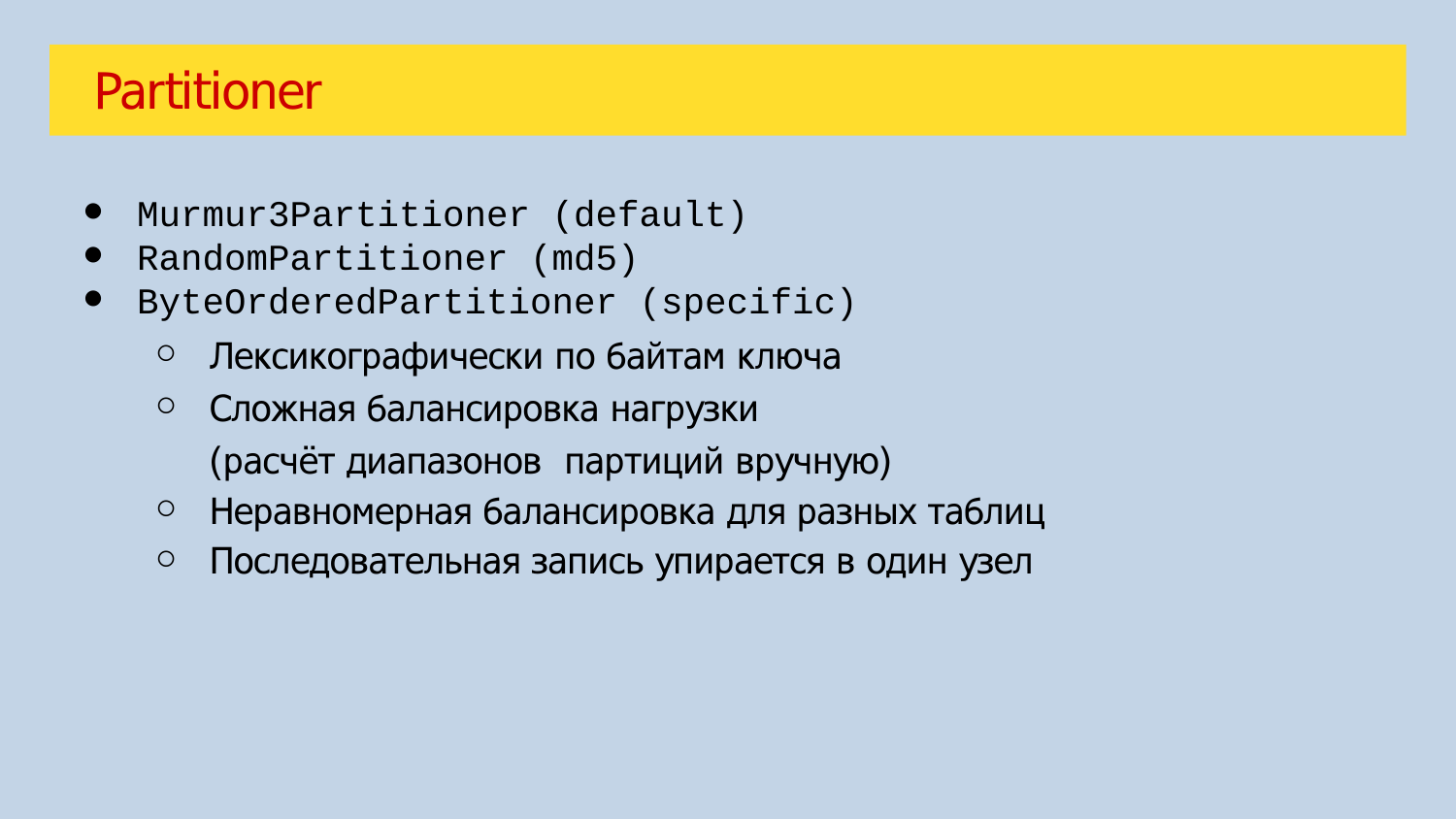

Partitioner
Murmur3Partitioner (default)
RandomPartitioner (md5)
ByteOrderedPartitioner (specific)
Лексикографически по байтам ключа
Сложная балансировка нагрузки
(расчёт диапазонов  партиций вручную)
Неравномерная балансировка для разных таблиц
Последовательная запись упирается в один узел